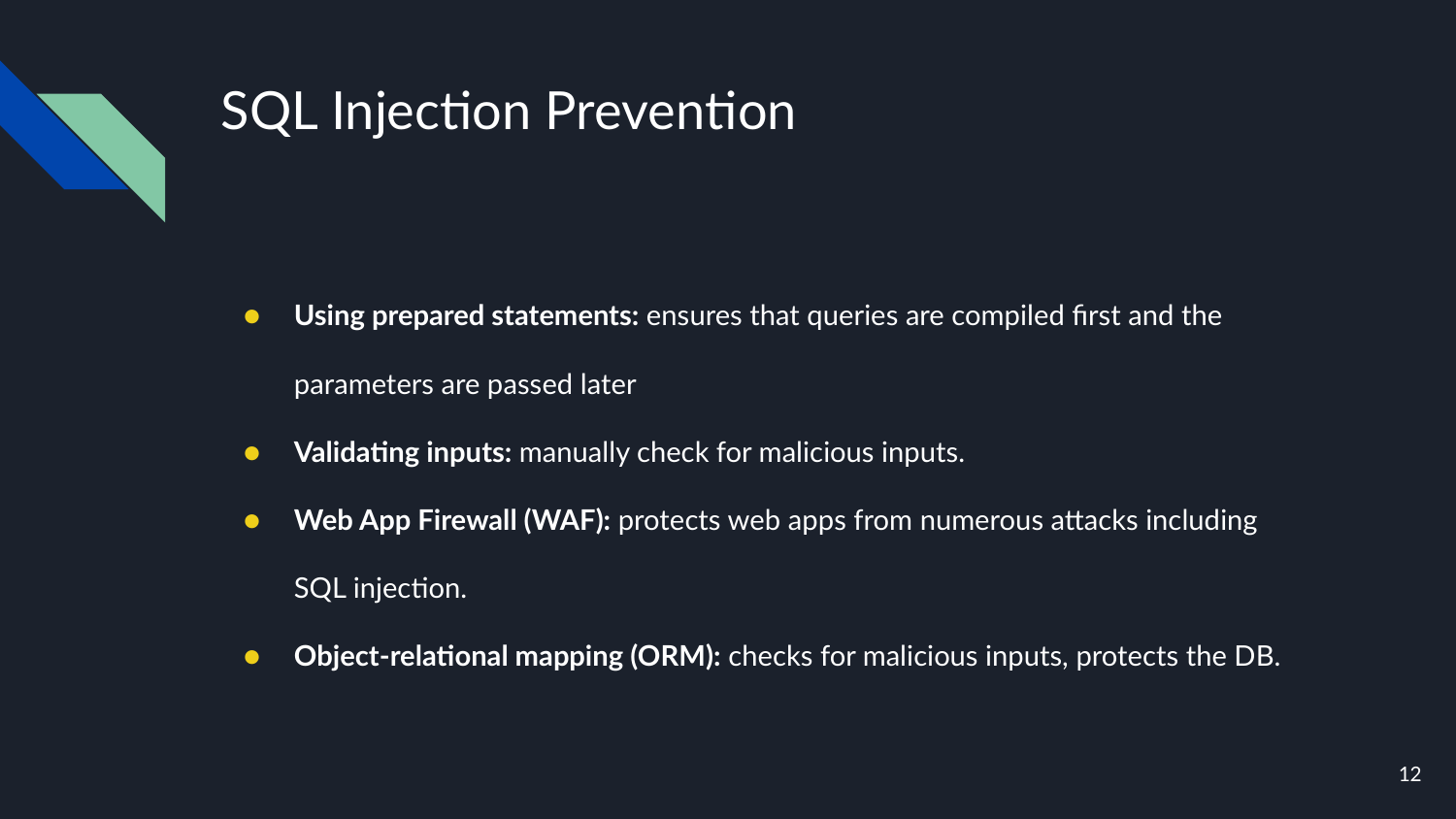

# SQL Injection Prevention
Using prepared statements: ensures that queries are compiled first and the parameters are passed later
Validating inputs: manually check for malicious inputs.
Web App Firewall (WAF): protects web apps from numerous attacks including SQL injection.
Object-relational mapping (ORM): checks for malicious inputs, protects the DB.
12